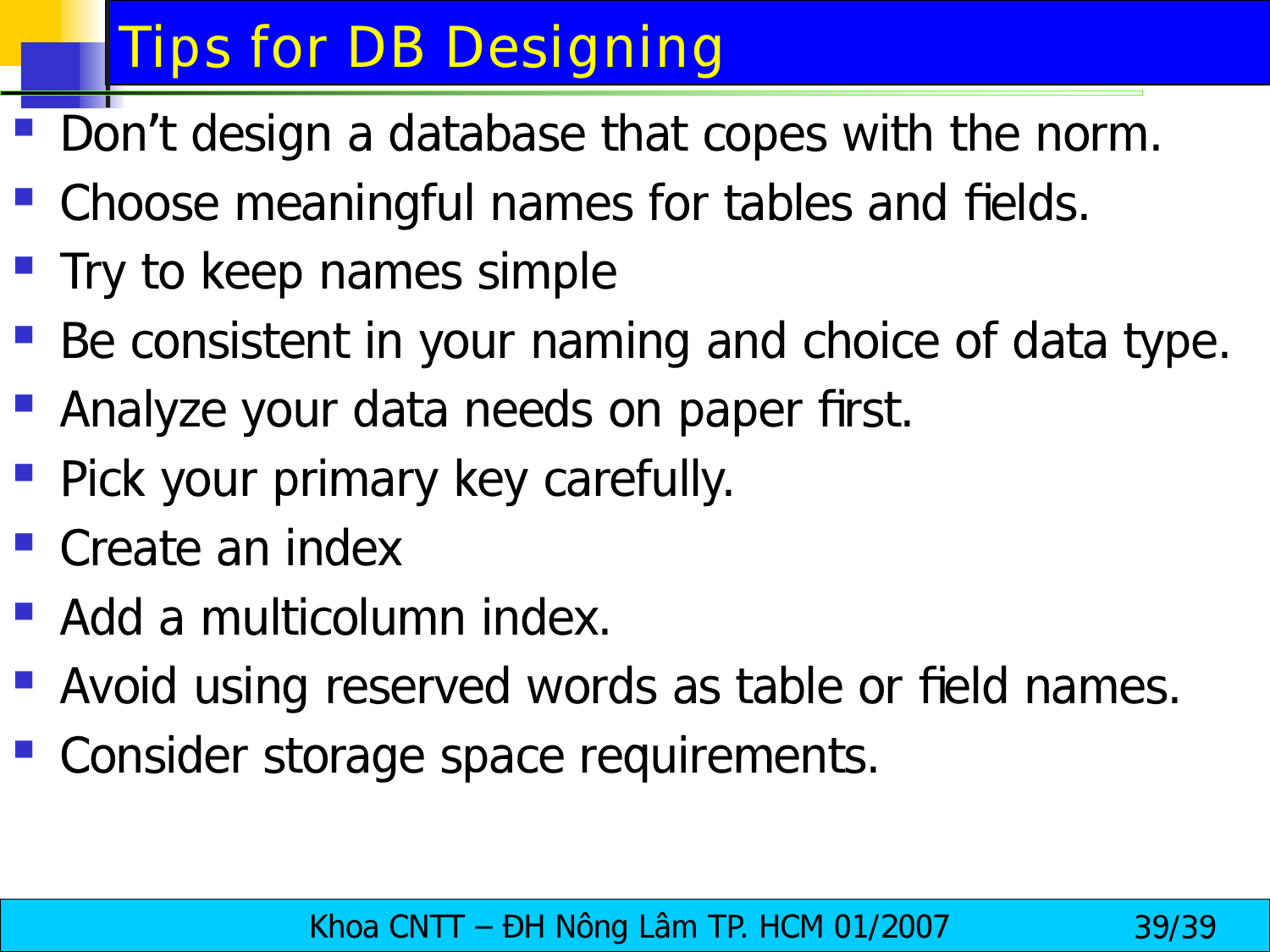

# Tips for DB Designing
Don’t design a database that copes with the norm.
Choose meaningful names for tables and fields.
Try to keep names simple
Be consistent in your naming and choice of data type.
Analyze your data needs on paper first.
Pick your primary key carefully.
Create an index
Add a multicolumn index.
Avoid using reserved words as table or field names.
Consider storage space requirements.